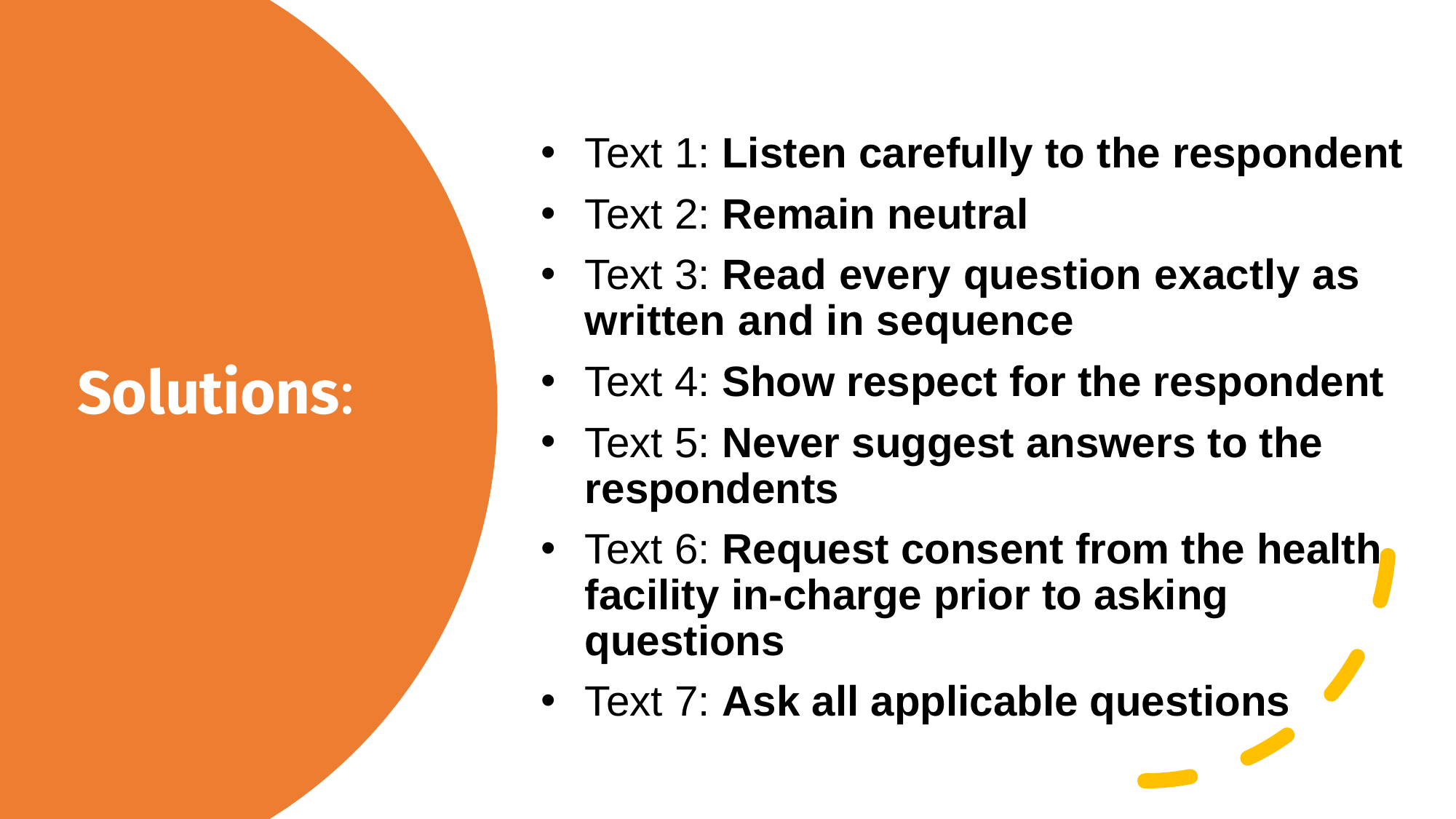

Text 1: Listen carefully to the respondent
Text 2: Remain neutral
Text 3: Read every question exactly as written and in sequence
Text 4: Show respect for the respondent
Text 5: Never suggest answers to the respondents
Text 6: Request consent from the health facility in-charge prior to asking questions
Text 7: Ask all applicable questions
# Solutions: